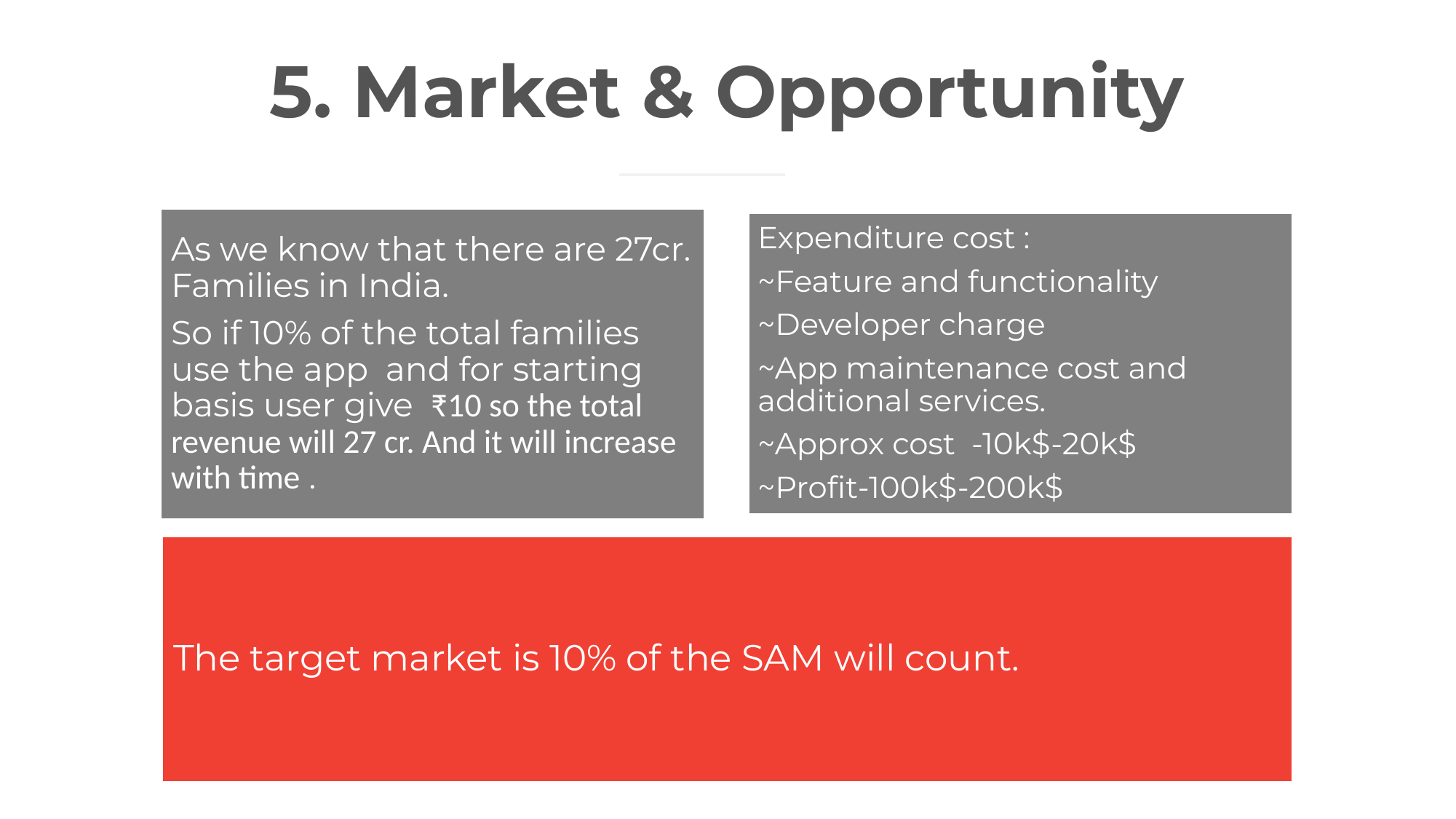

5. Market & Opportunity
As we know that there are 27cr. Families in India.
So if 10% of the total families use the app  and for starting basis user give  ₹10 so the total revenue will 27 cr. And it will increase with time .
Expenditure cost :
~Feature and functionality
~Developer charge
~App maintenance cost and additional services.
~Approx cost  -10k$-20k$
~Profit-100k$-200k$
The target market is 10% of the SAM will count.
LEARN NOW